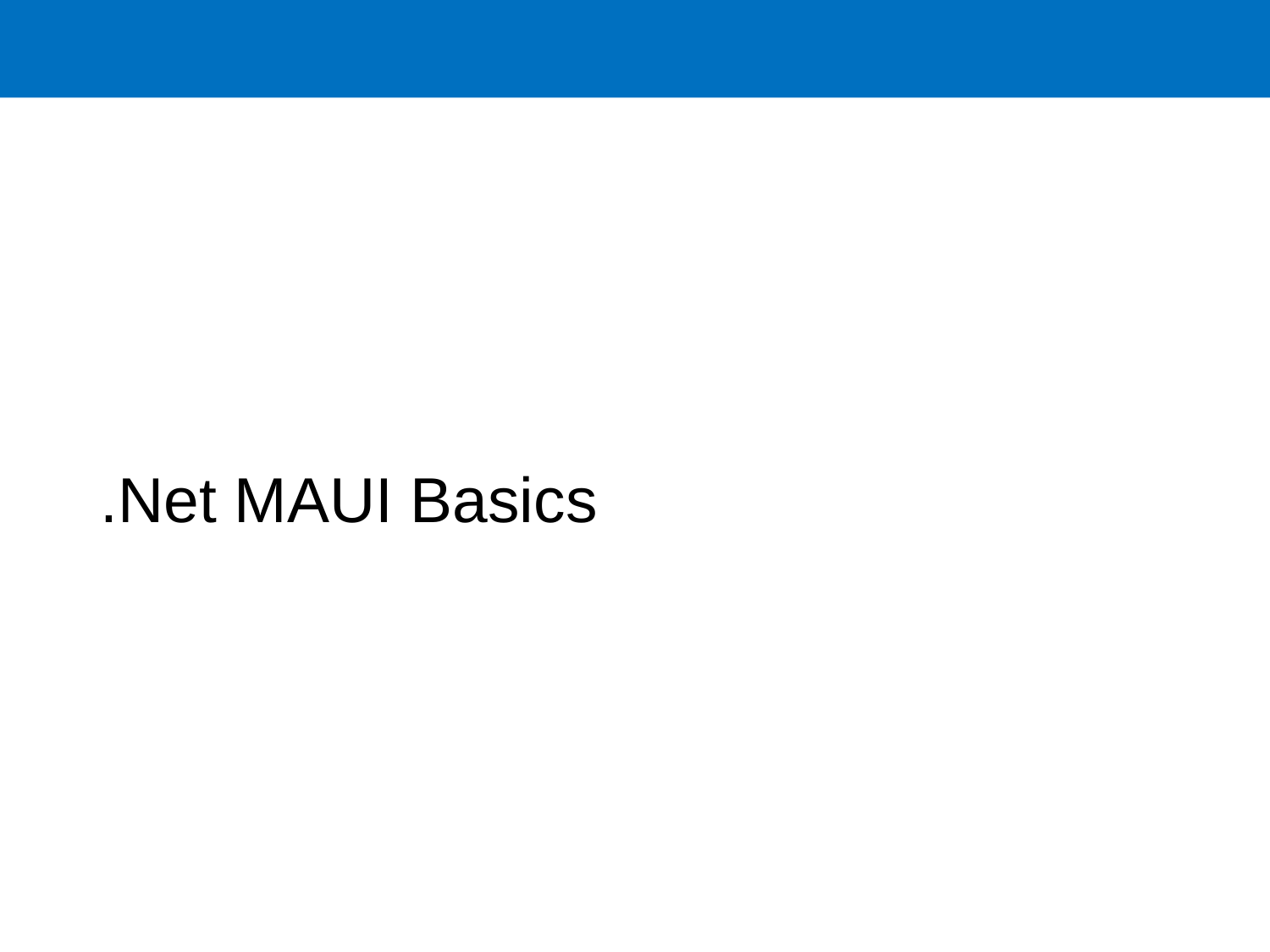

.Net MAUI Basics
# Build mobile and desktop apps with .NET MAUI - Training | Microsoft Learn